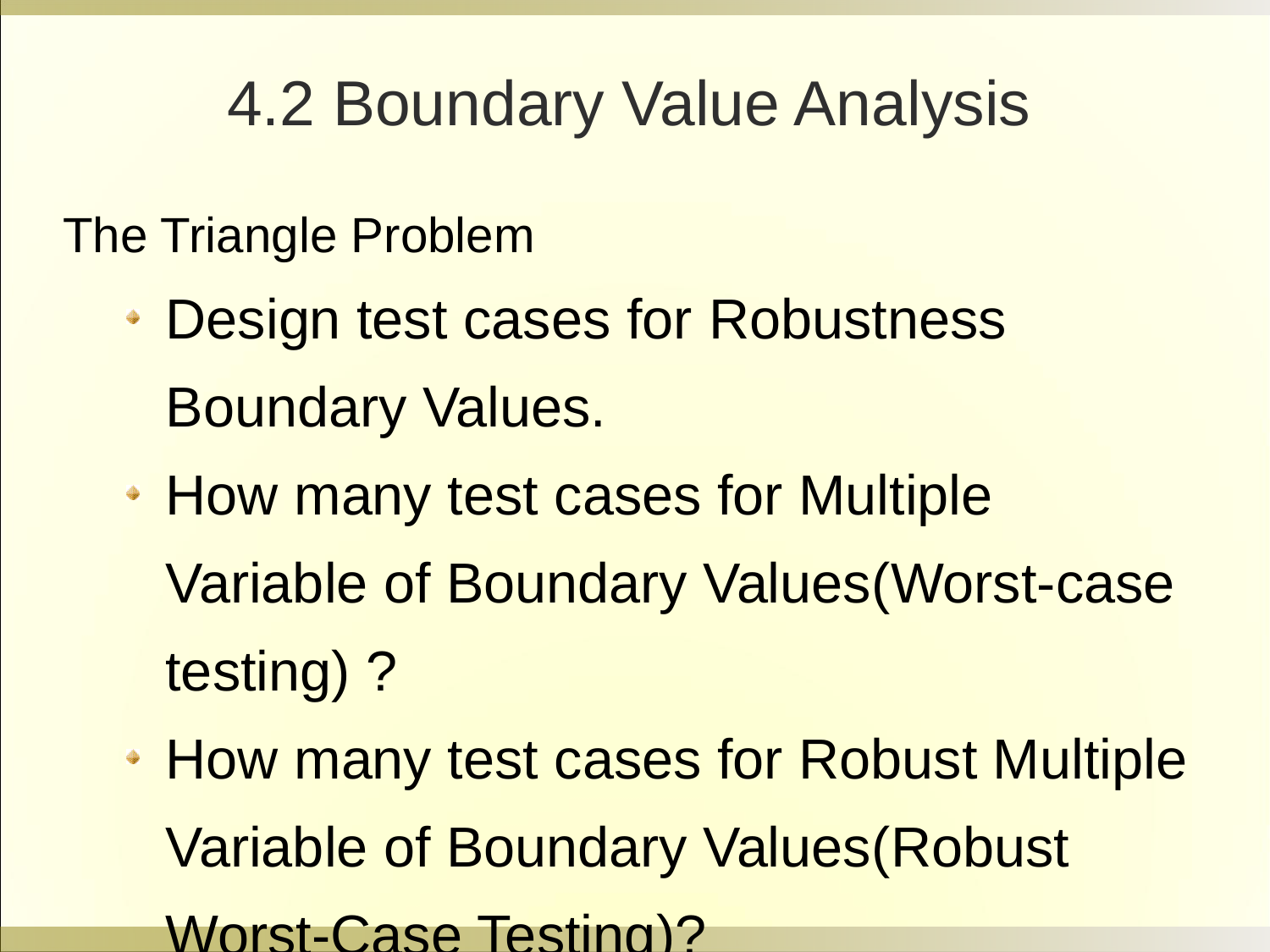

4.2 Boundary Value Analysis
The Triangle Problem
Design test cases for Robustness Boundary Values.
How many test cases for Multiple Variable of Boundary Values(Worst-case testing) ?
How many test cases for Robust Multiple Variable of Boundary Values(Robust Worst-Case Testing)?